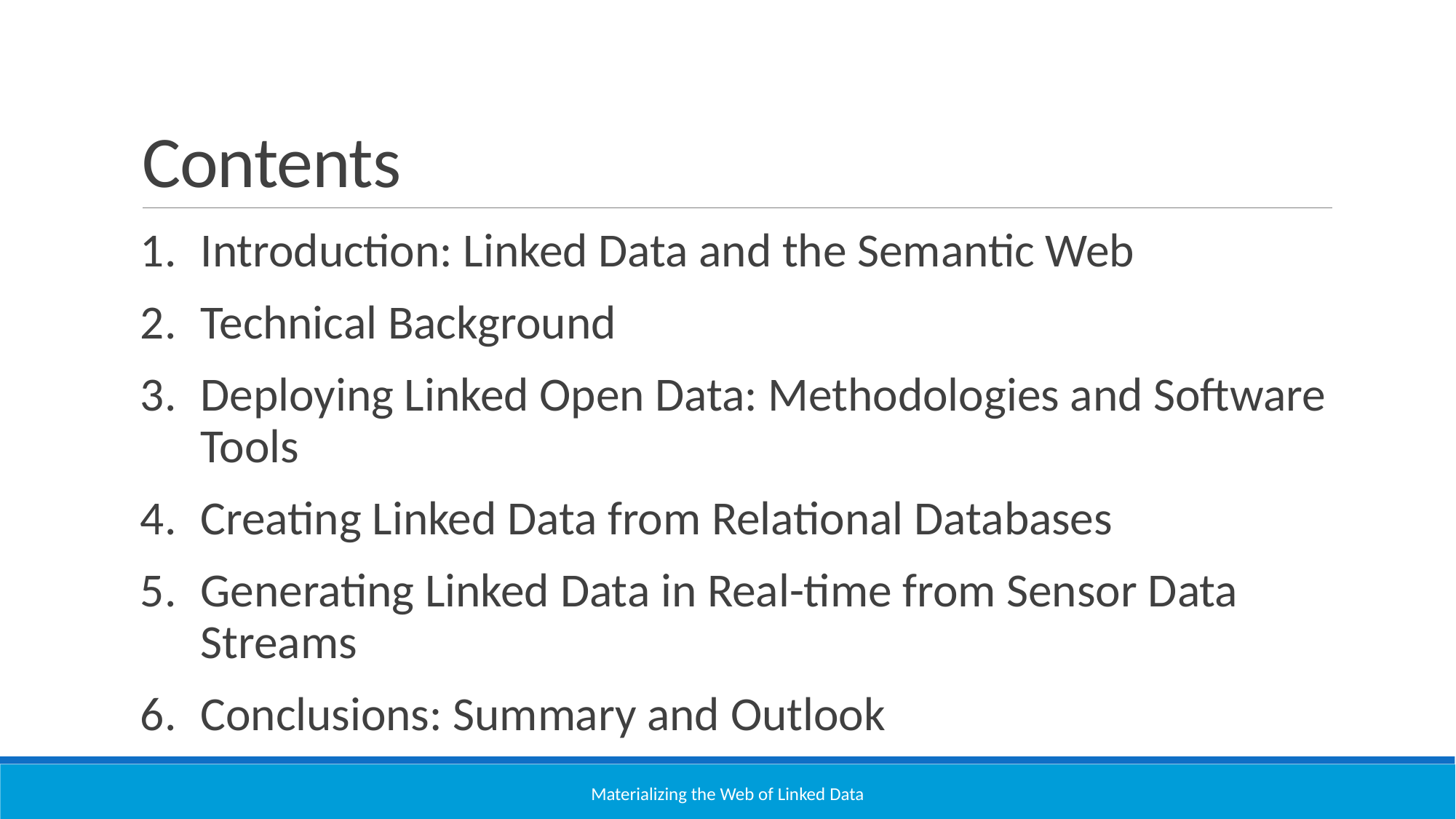

# Contents
Introduction: Linked Data and the Semantic Web
Technical Background
Deploying Linked Open Data: Methodologies and Software Tools
Creating Linked Data from Relational Databases
Generating Linked Data in Real-time from Sensor Data Streams
Conclusions: Summary and Outlook
Materializing the Web of Linked Data